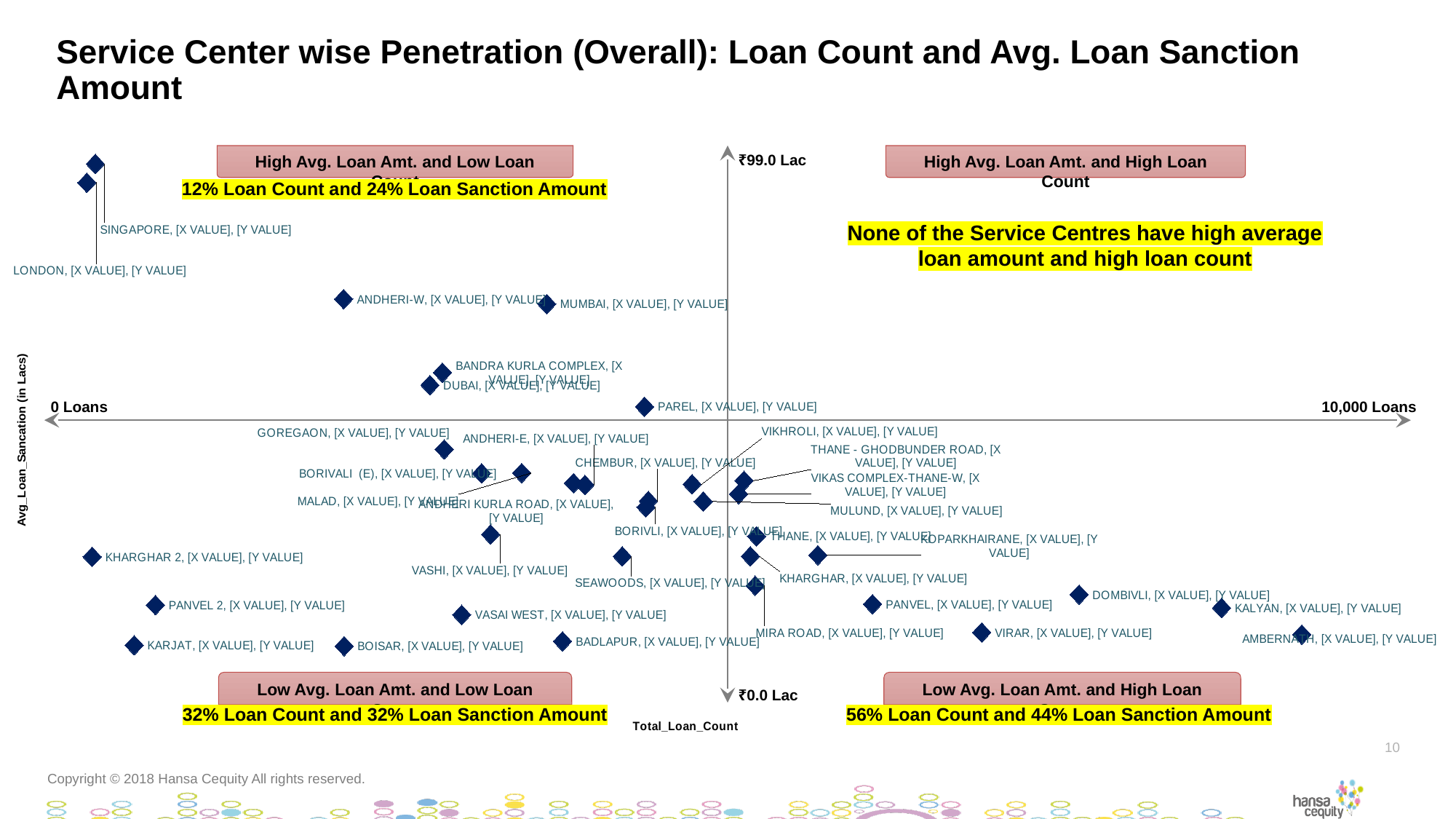

# Service Center wise Penetration (Overall): Loan Count and Avg. Loan Sanction Amount

### Chart

| Category | Avg_Loan_Sac_Amt_Lacs |
|---|---|
₹99.0 Lac
High Avg. Loan Amt. and Low Loan Count
High Avg. Loan Amt. and High Loan Count
12% Loan Count and 24% Loan Sanction Amount
None of the Service Centres have high average loan amount and high loan count
0 Loans
10,000 Loans
Low Avg. Loan Amt. and Low Loan Count
Low Avg. Loan Amt. and High Loan Count
₹0.0 Lac
56% Loan Count and 44% Loan Sanction Amount
32% Loan Count and 32% Loan Sanction Amount
10